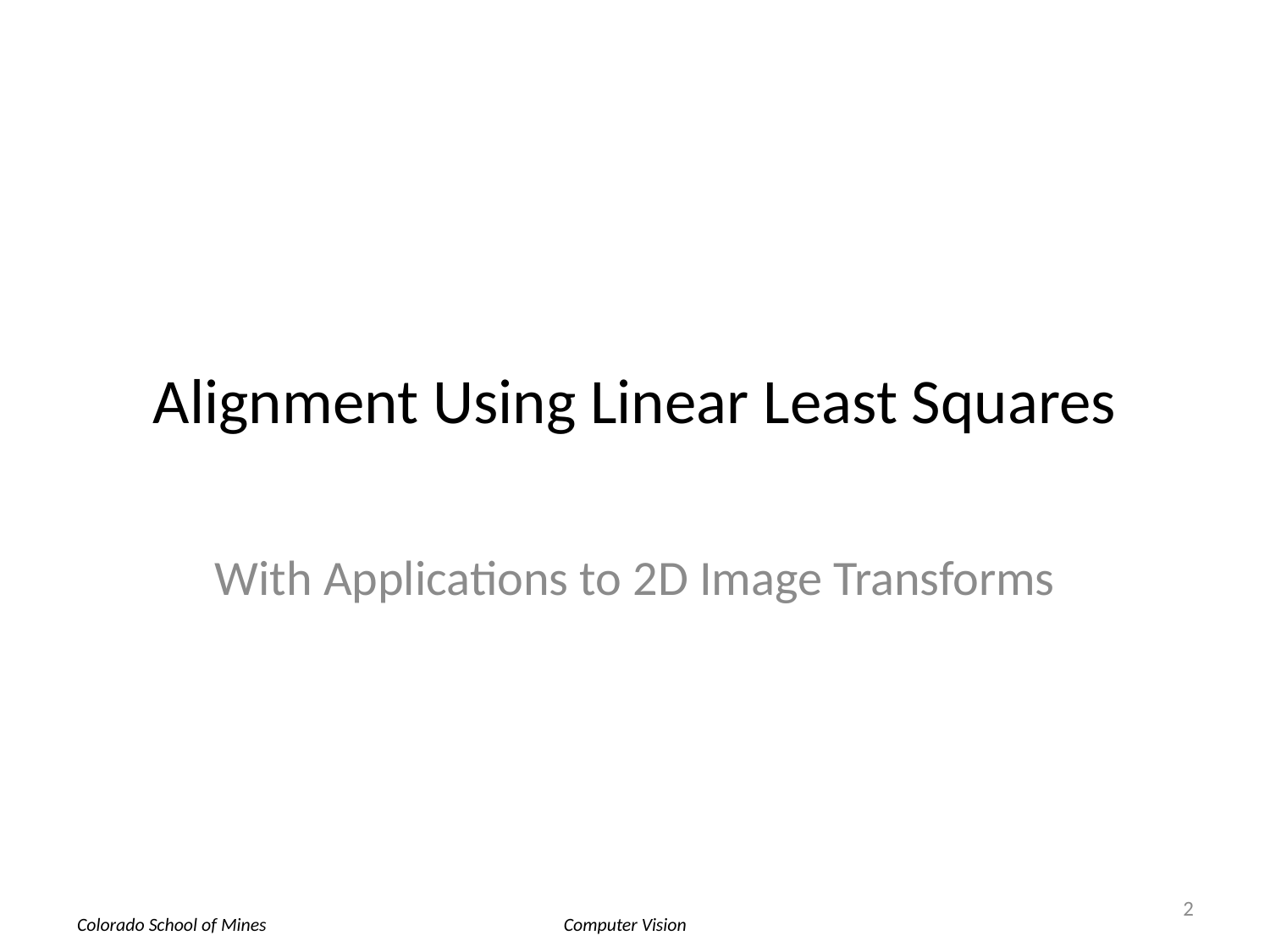

# Alignment Using Linear Least Squares
With Applications to 2D Image Transforms
2